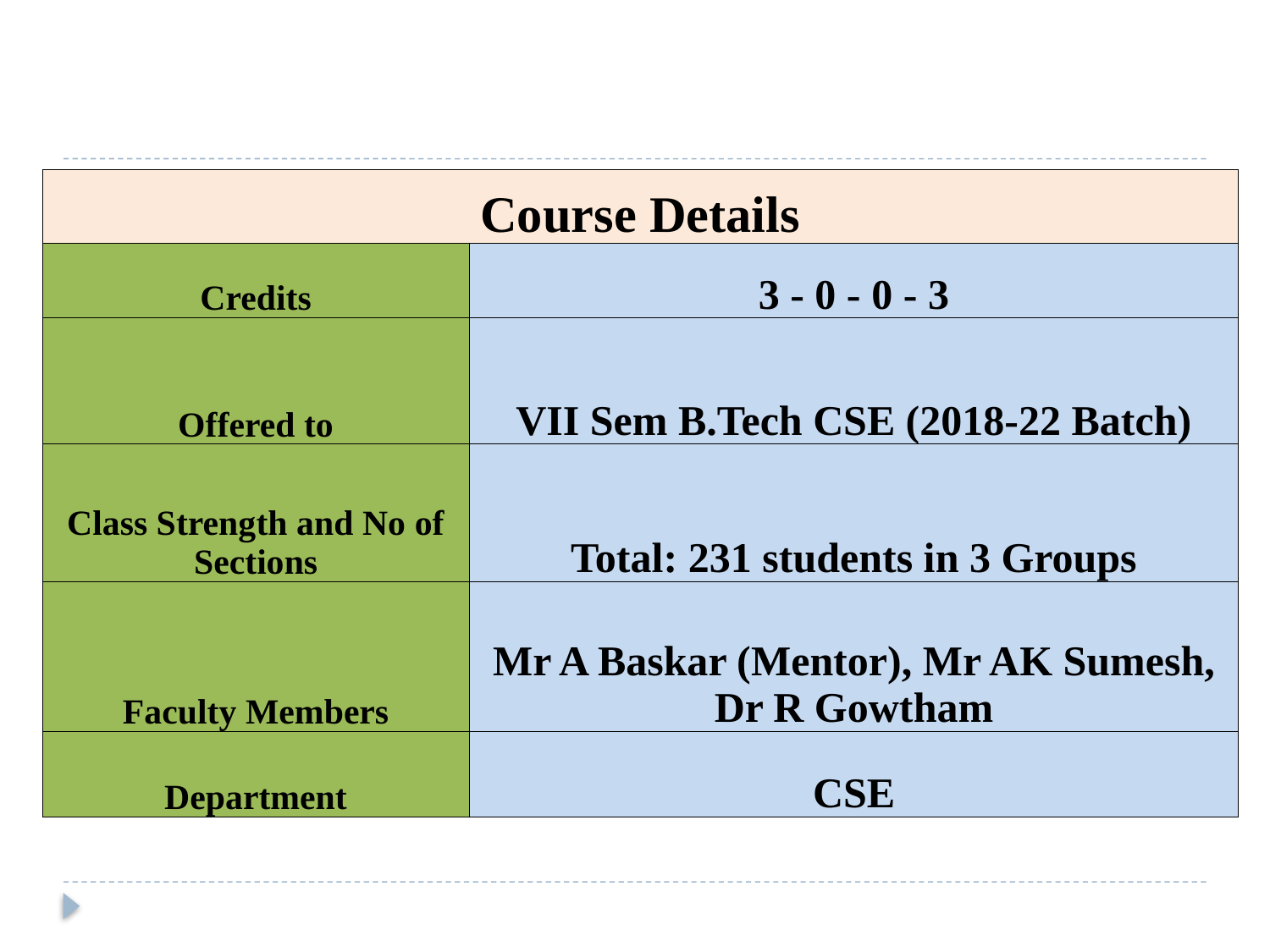

#
| Course Details |  |
| --- | --- |
| Credits | 3 - 0 - 0 - 3 |
| Offered to | VII Sem B.Tech CSE (2018-22 Batch) |
| Class Strength and No of Sections | Total: 231 students in 3 Groups |
| Faculty Members | Mr A Baskar (Mentor), Mr AK Sumesh, Dr R Gowtham |
| Department | CSE |